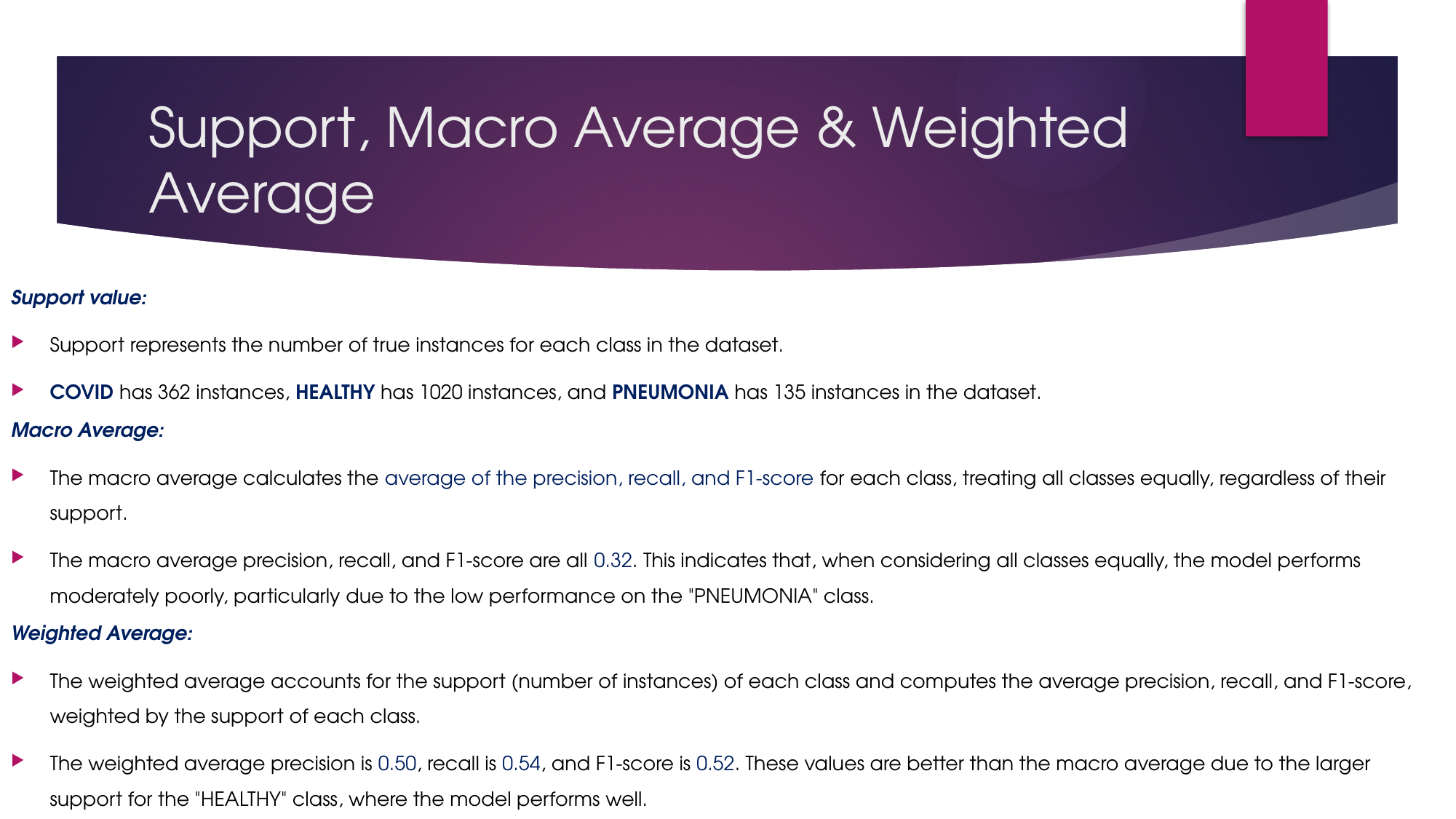

# Support, Macro Average & Weighted Average
Support value:
Support represents the number of true instances for each class in the dataset.
COVID has 362 instances, HEALTHY has 1020 instances, and PNEUMONIA has 135 instances in the dataset.
Macro Average:
The macro average calculates the average of the precision, recall, and F1-score for each class, treating all classes equally, regardless of their support.
The macro average precision, recall, and F1-score are all 0.32. This indicates that, when considering all classes equally, the model performs moderately poorly, particularly due to the low performance on the "PNEUMONIA" class.
Weighted Average:
The weighted average accounts for the support (number of instances) of each class and computes the average precision, recall, and F1-score, weighted by the support of each class.
The weighted average precision is 0.50, recall is 0.54, and F1-score is 0.52. These values are better than the macro average due to the larger support for the "HEALTHY" class, where the model performs well.